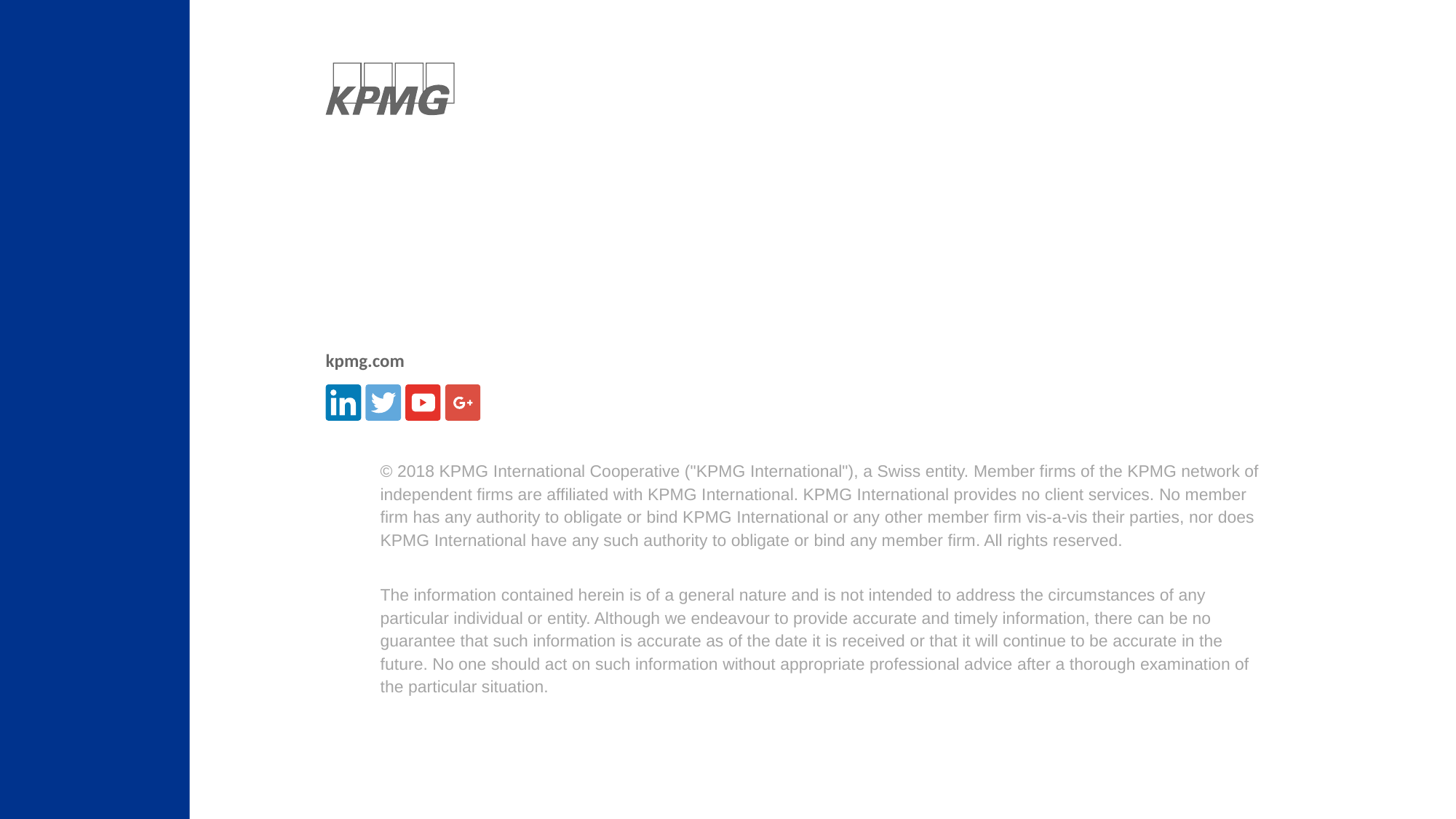

© 2018 KPMG International Cooperative ("KPMG International"), a Swiss entity. Member firms of the KPMG network of independent firms are affiliated with KPMG International. KPMG International provides no client services. No member firm has any authority to obligate or bind KPMG International or any other member firm vis-a-vis their parties, nor does KPMG International have any such authority to obligate or bind any member firm. All rights reserved.
The information contained herein is of a general nature and is not intended to address the circumstances of any particular individual or entity. Although we endeavour to provide accurate and timely information, there can be no guarantee that such information is accurate as of the date it is received or that it will continue to be accurate in the future. No one should act on such information without appropriate professional advice after a thorough examination of the particular situation.